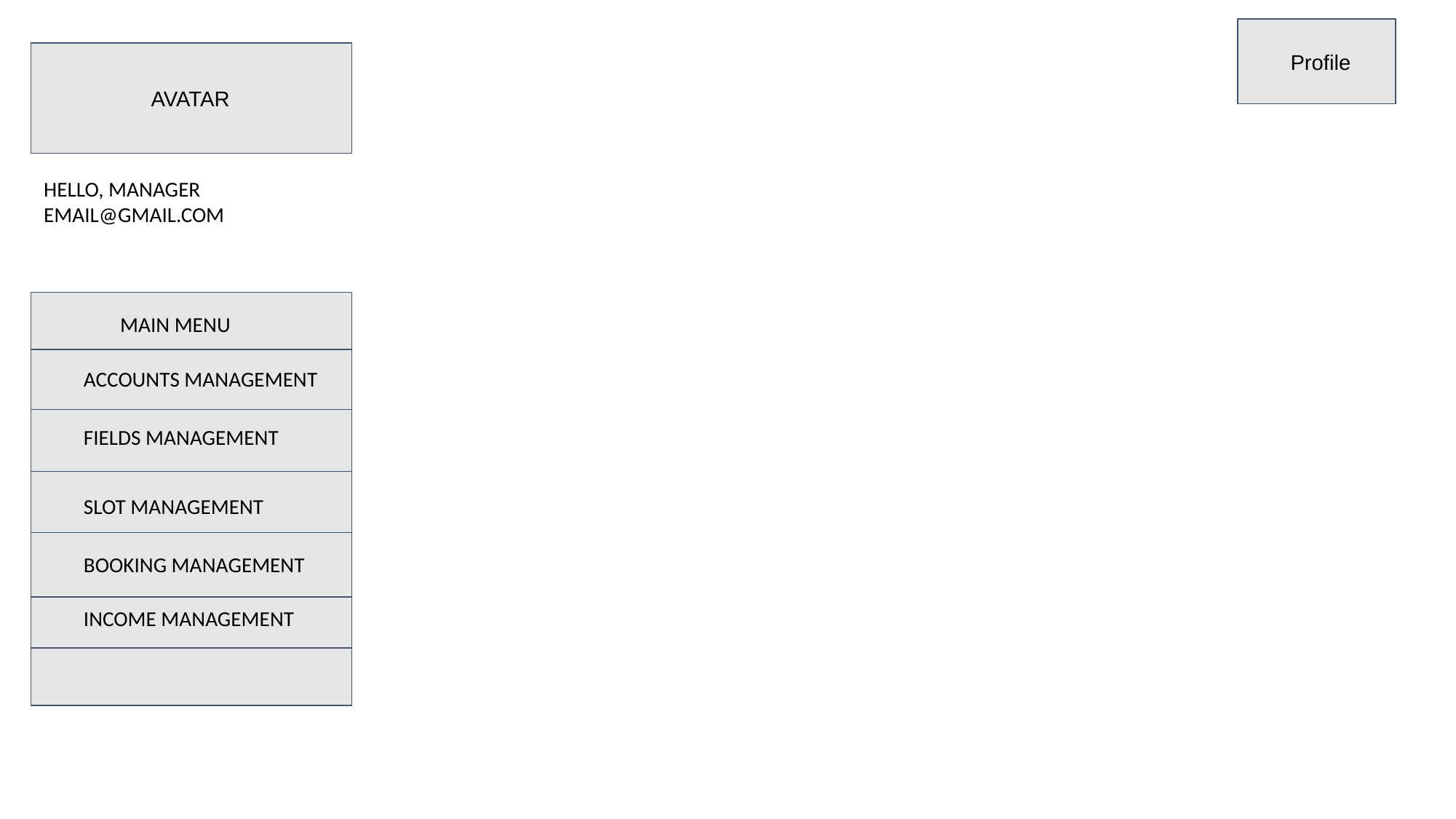

Profile
AVATAR
HELLO, MANAGER
EMAIL@GMAIL.COM

MAIN MENU
ACCOUNTS MANAGEMENT
FIELDS MANAGEMENT
SLOT MANAGEMENT
BOOKING MANAGEMENT

INCOME MANAGEMENT